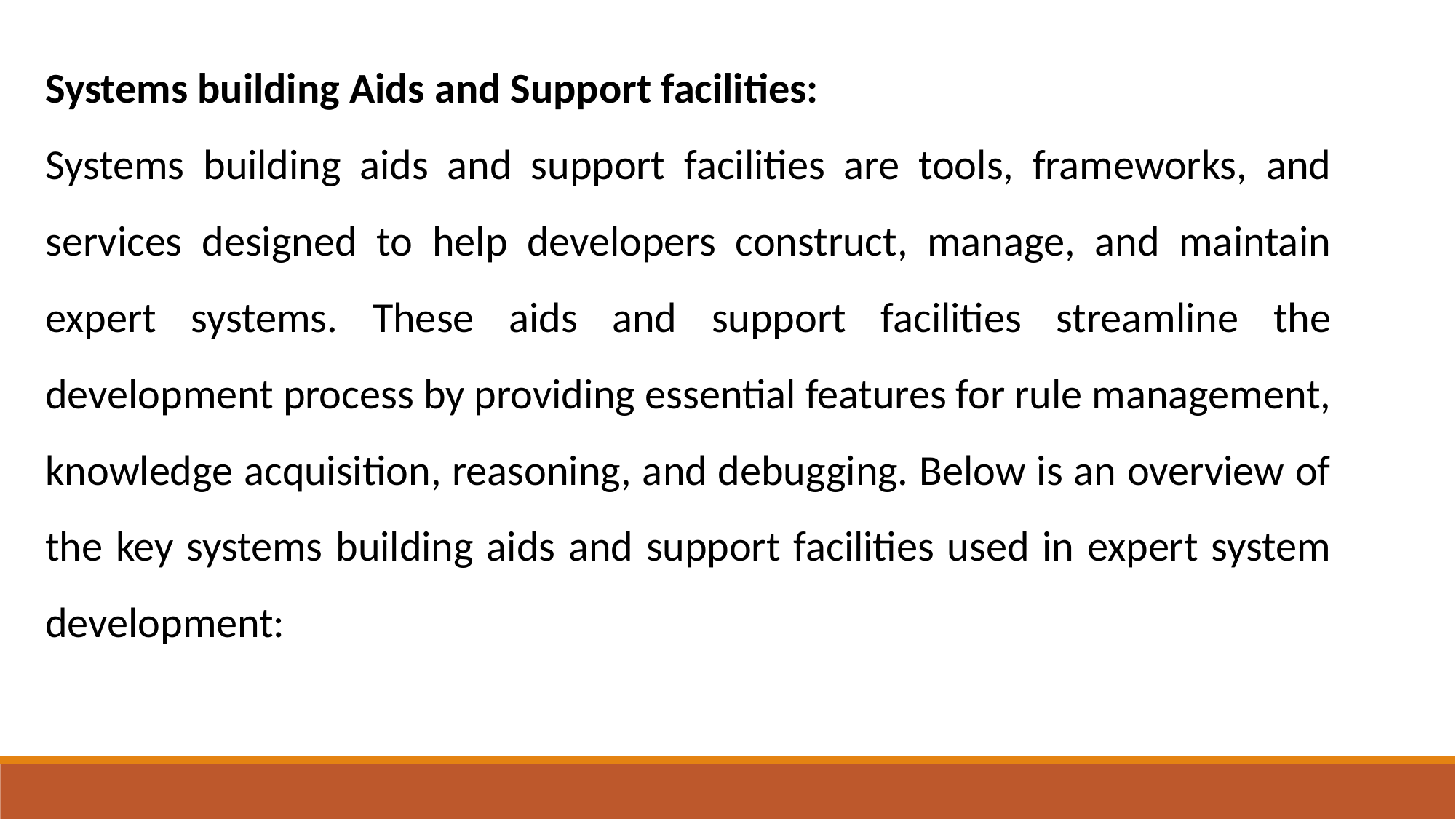

Systems building Aids and Support facilities:
Systems building aids and support facilities are tools, frameworks, and services designed to help developers construct, manage, and maintain expert systems. These aids and support facilities streamline the development process by providing essential features for rule management, knowledge acquisition, reasoning, and debugging. Below is an overview of the key systems building aids and support facilities used in expert system development: